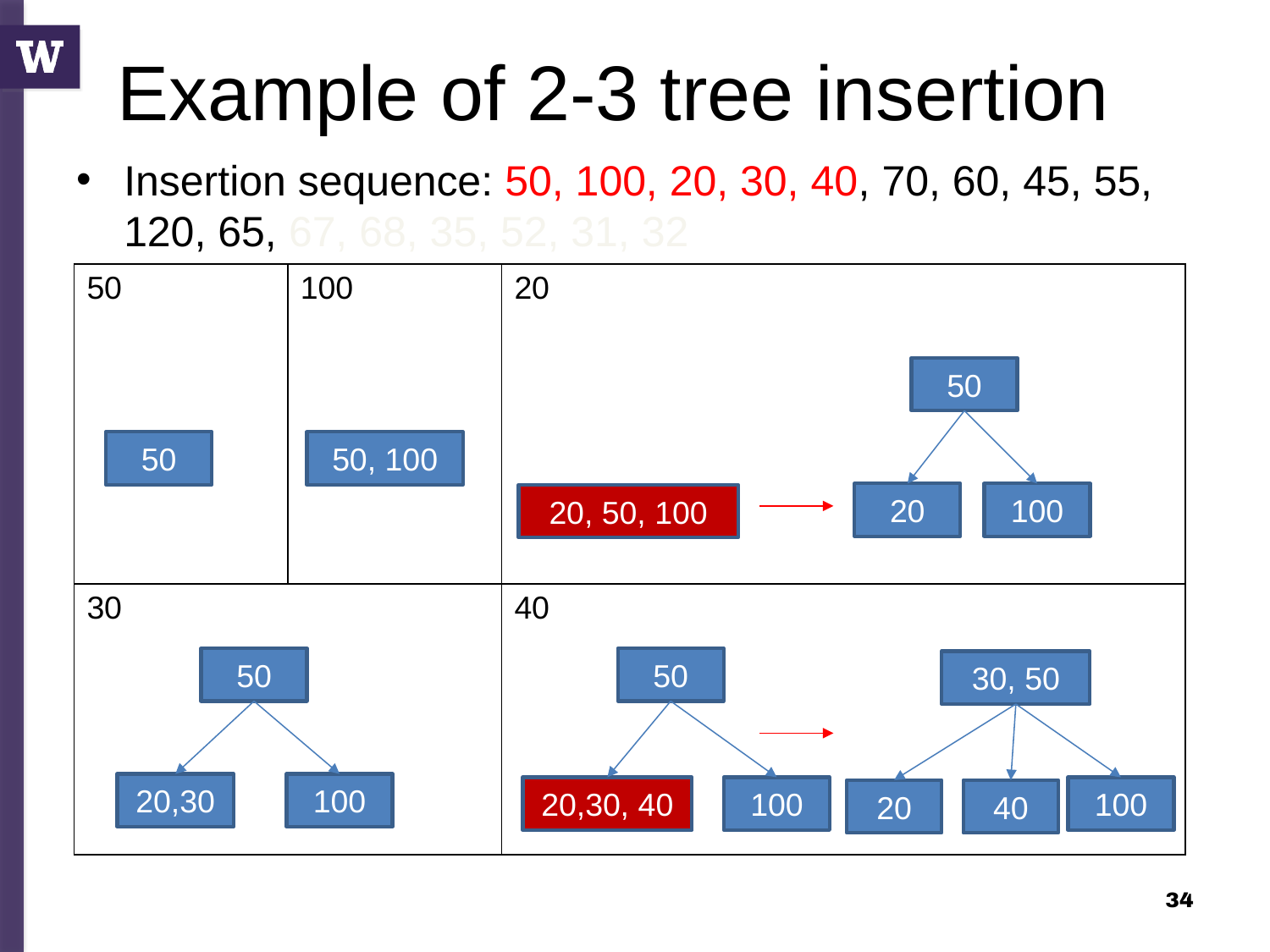

# Example of 2-3 tree insertion
Insertion sequence: 50, 100, 20, 30, 40, 70, 60, 45, 55, 120, 65, 67, 68, 35, 52, 31, 32
| 50 | 100 | 20 |
| --- | --- | --- |
| 30 |  | 40 |
50
50
50, 100
20
100
20, 50, 100
50
50
30, 50
20,30
100
20,30, 40
100
100
20
40
34